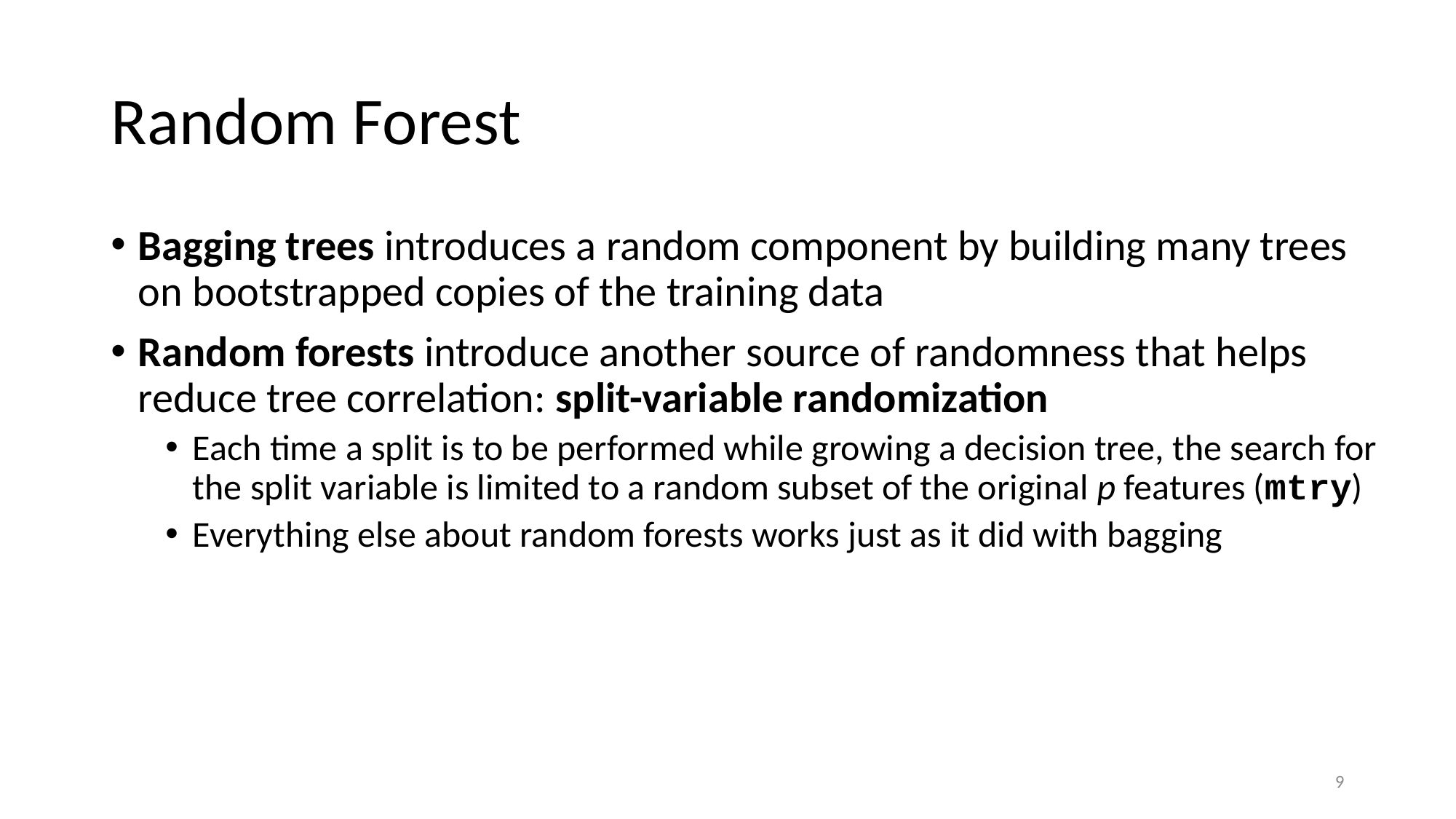

# Random Forest
Bagging trees introduces a random component by building many trees on bootstrapped copies of the training data
Random forests introduce another source of randomness that helps reduce tree correlation: split-variable randomization
Each time a split is to be performed while growing a decision tree, the search for the split variable is limited to a random subset of the original p features (mtry)
Everything else about random forests works just as it did with bagging

9